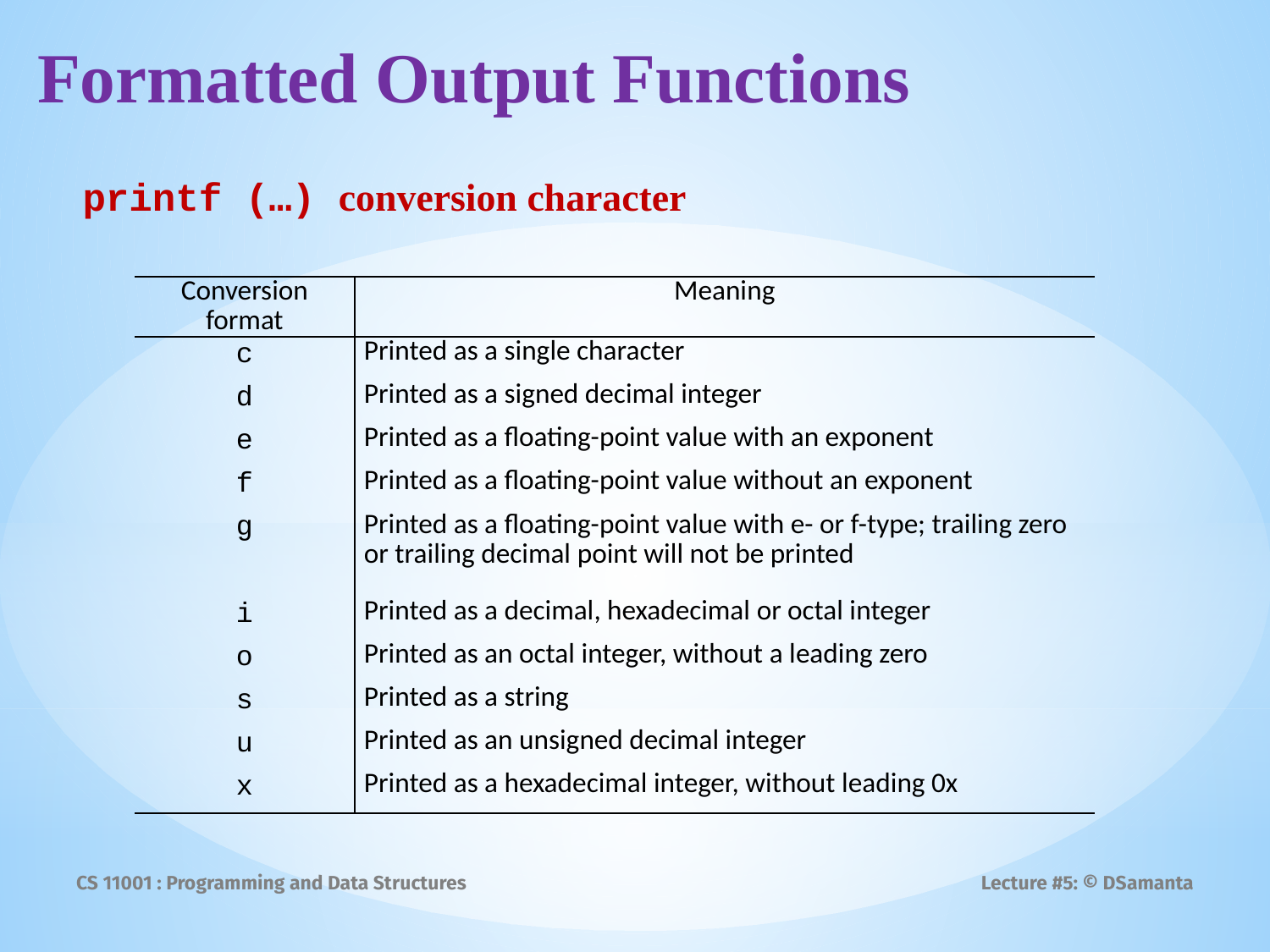

# Formatted Output Functions
printf (…) conversion character

| Conversion format | Meaning |
| --- | --- |
| c | Printed as a single character |
| d | Printed as a signed decimal integer |
| e | Printed as a floating-point value with an exponent |
| f | Printed as a floating-point value without an exponent |
| g | Printed as a floating-point value with e- or f-type; trailing zero or trailing decimal point will not be printed |
| i | Printed as a decimal, hexadecimal or octal integer |
| o | Printed as an octal integer, without a leading zero |
| s | Printed as a string |
| u | Printed as an unsigned decimal integer |
| x | Printed as a hexadecimal integer, without leading 0x |
CS 11001 : Programming and Data Structures
18
Lecture #5: © DSamanta